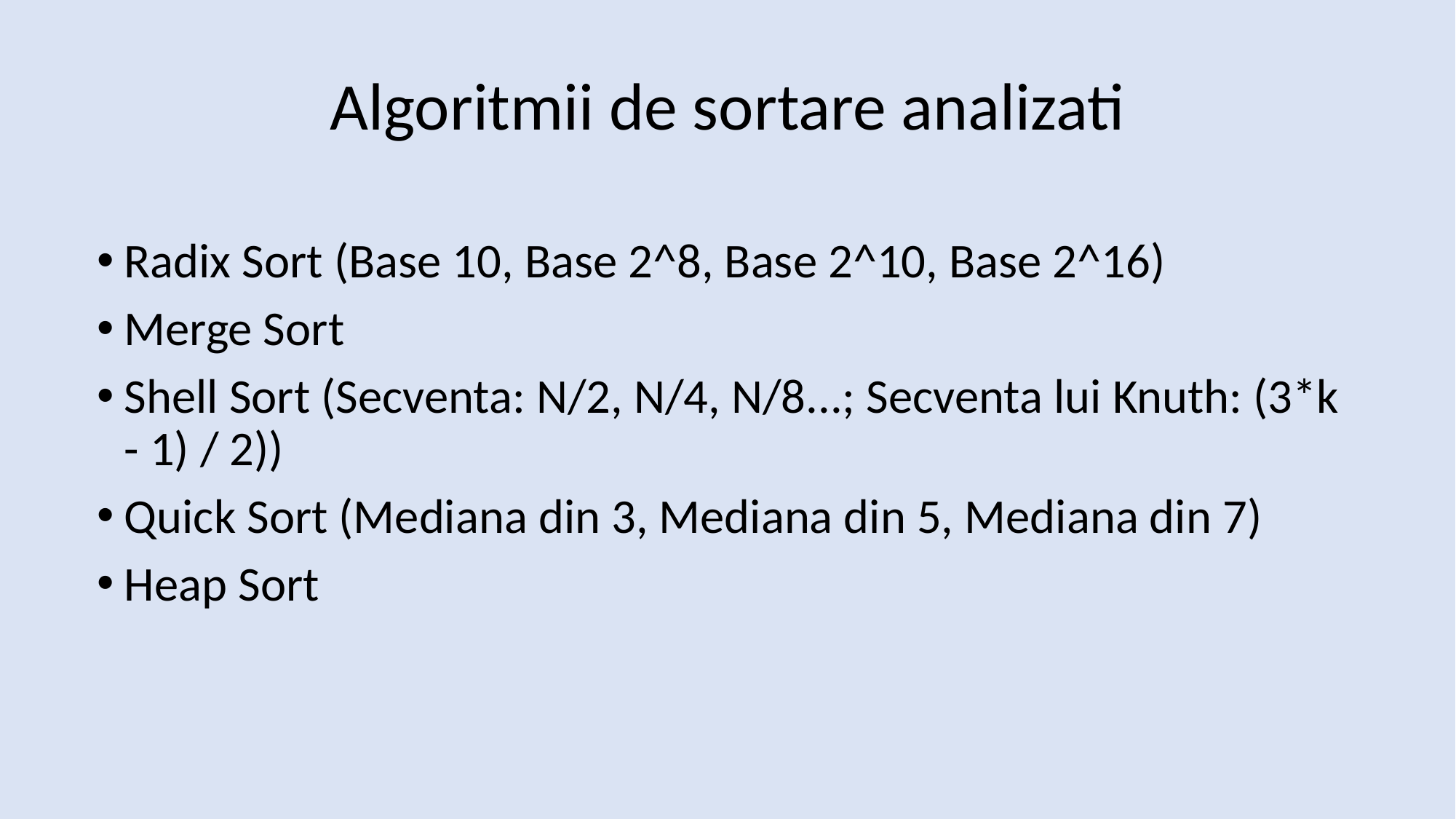

# Algoritmii de sortare analizati
Radix Sort (Base 10, Base 2^8, Base 2^10, Base 2^16)
Merge Sort
Shell Sort (Secventa: N/2, N/4, N/8...; Secventa lui Knuth: (3*k - 1) / 2))
Quick Sort (Mediana din 3, Mediana din 5, Mediana din 7)
Heap Sort